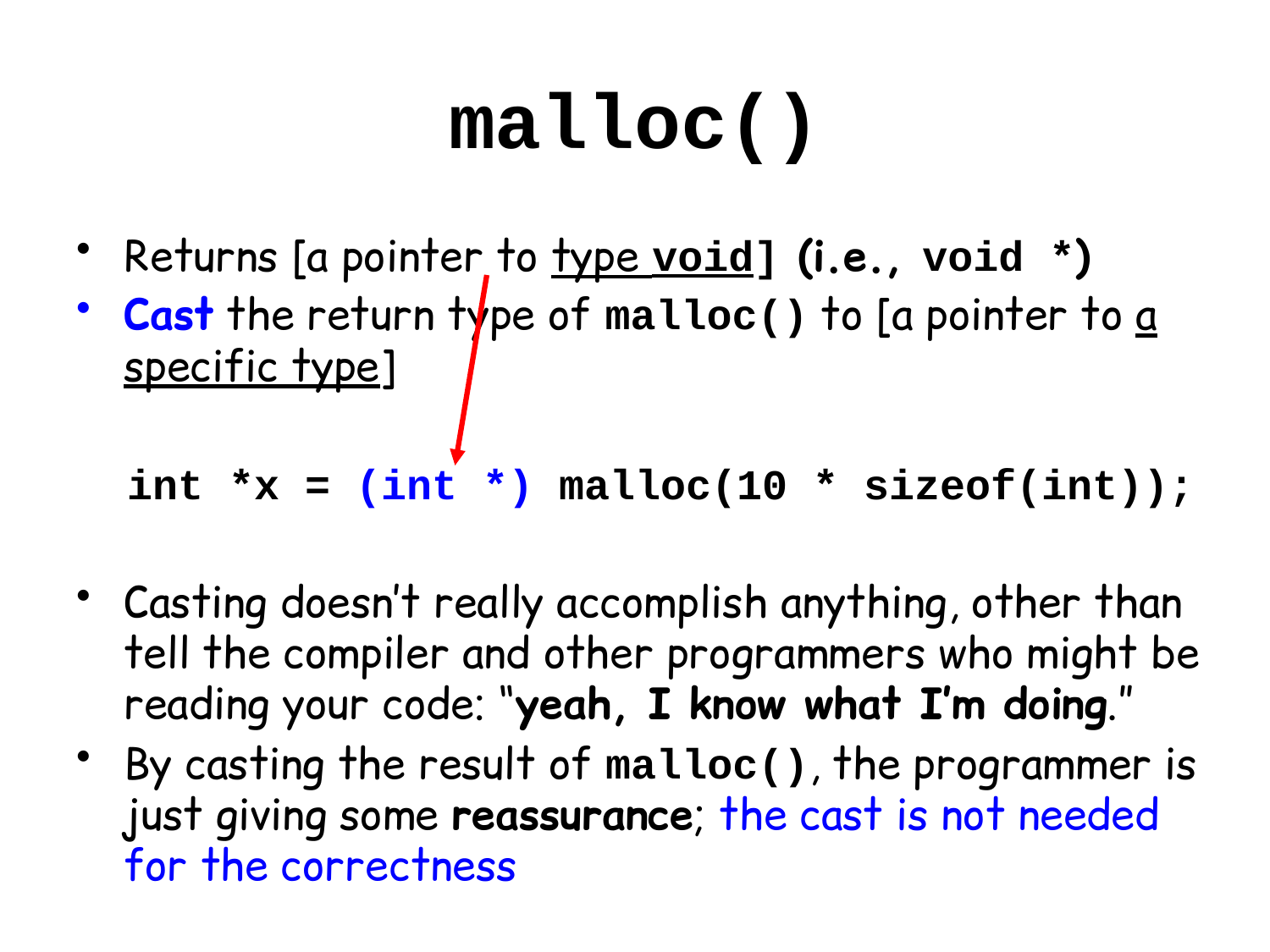

# malloc()
Returns [a pointer to type void] (i.e., void *)
Cast the return type of malloc() to [a pointer to a specific type]

    int *x = (int *) malloc(10 * sizeof(int));

Casting doesn’t really accomplish anything, other than tell the compiler and other programmers who might be reading your code: “yeah, I know what I’m doing.”
By casting the result of malloc(), the programmer is just giving some reassurance; the cast is not needed for the correctness